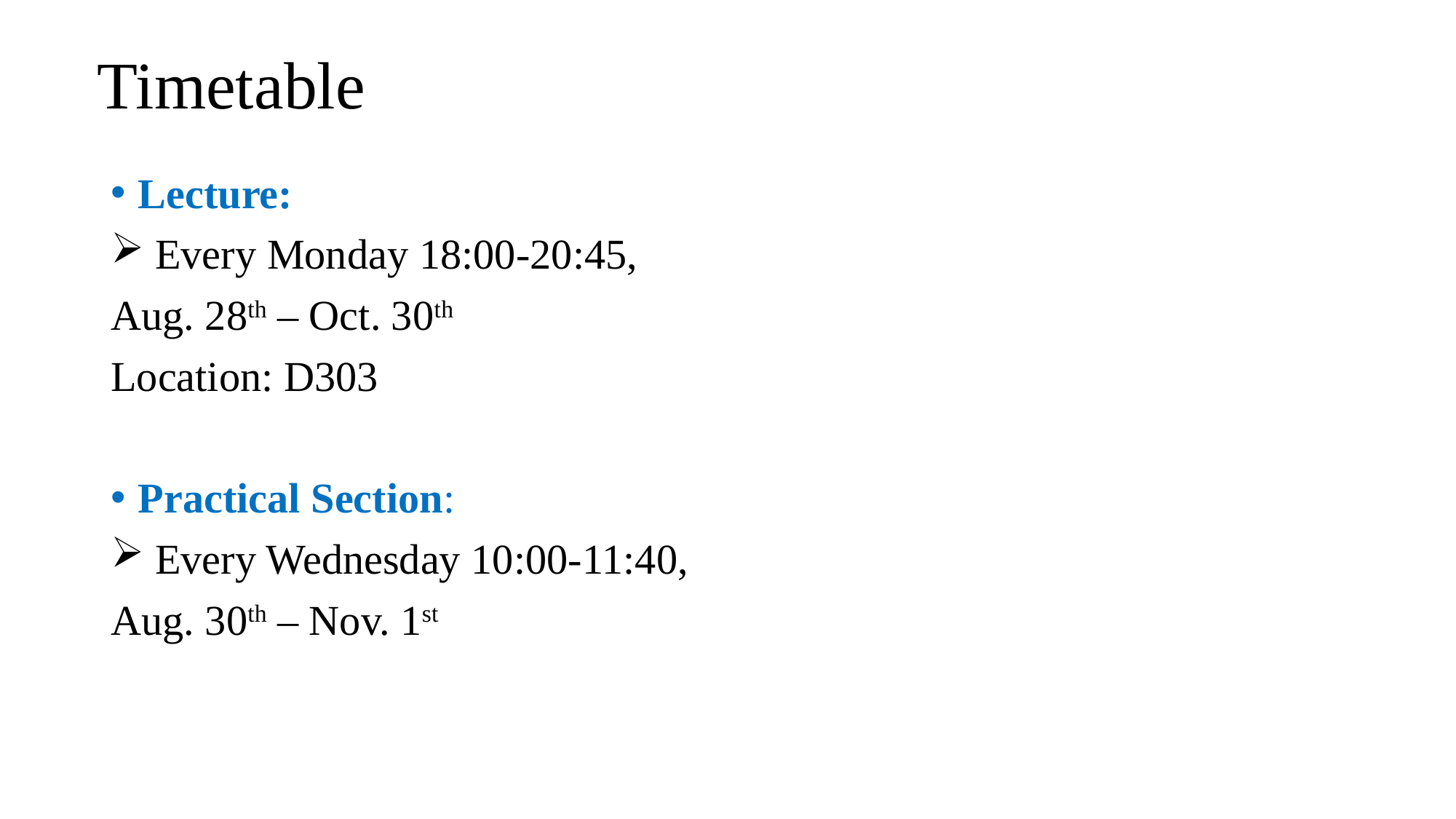

# Timetable
Lecture:
 Every Monday 18:00-20:45,
Aug. 28th – Oct. 30th
Location: D303

Practical Section:
 Every Wednesday 10:00-11:40,
Aug. 30th – Nov. 1st